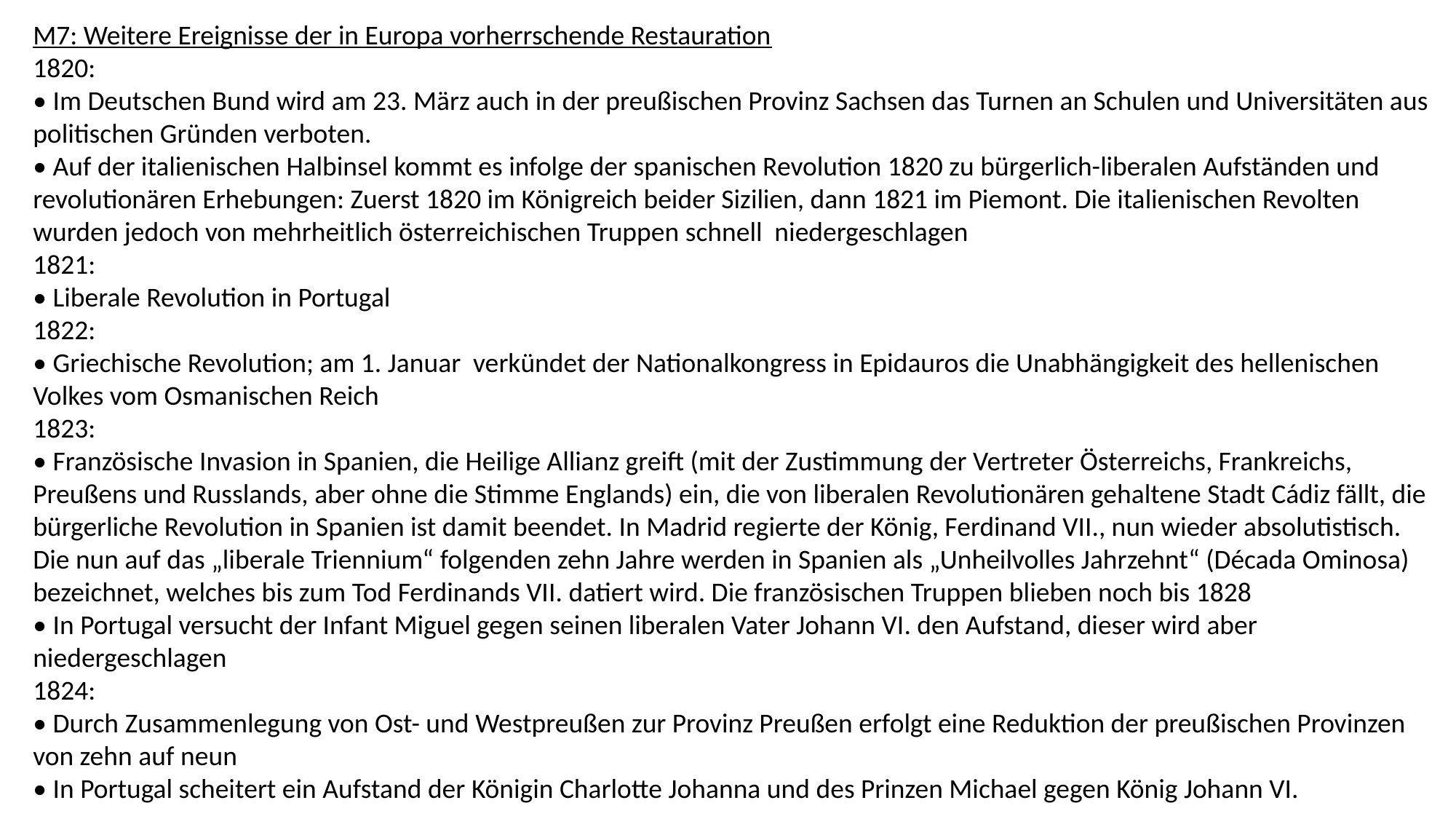

M7: Weitere Ereignisse der in Europa vorherrschende Restauration
1820:
• Im Deutschen Bund wird am 23. März auch in der preußischen Provinz Sachsen das Turnen an Schulen und Universitäten aus politischen Gründen verboten.
• Auf der italienischen Halbinsel kommt es infolge der spanischen Revolution 1820 zu bürgerlich-liberalen Aufständen und revolutionären Erhebungen: Zuerst 1820 im Königreich beider Sizilien, dann 1821 im Piemont. Die italienischen Revolten wurden jedoch von mehrheitlich österreichischen Truppen schnell  niedergeschlagen
1821:
• Liberale Revolution in Portugal
1822:
• Griechische Revolution; am 1. Januar  verkündet der Nationalkongress in Epidauros die Unabhängigkeit des hellenischen Volkes vom Osmanischen Reich
1823:
• Französische Invasion in Spanien, die Heilige Allianz greift (mit der Zustimmung der Vertreter Österreichs, Frankreichs, Preußens und Russlands, aber ohne die Stimme Englands) ein, die von liberalen Revolutionären gehaltene Stadt Cádiz fällt, die bürgerliche Revolution in Spanien ist damit beendet. In Madrid regierte der König, Ferdinand VII., nun wieder absolutistisch. Die nun auf das „liberale Triennium“ folgenden zehn Jahre werden in Spanien als „Unheilvolles Jahrzehnt“ (Década Ominosa) bezeichnet, welches bis zum Tod Ferdinands VII. datiert wird. Die französischen Truppen blieben noch bis 1828
• In Portugal versucht der Infant Miguel gegen seinen liberalen Vater Johann VI. den Aufstand, dieser wird aber niedergeschlagen
1824:
• Durch Zusammenlegung von Ost- und Westpreußen zur Provinz Preußen erfolgt eine Reduktion der preußischen Provinzen von zehn auf neun
• In Portugal scheitert ein Aufstand der Königin Charlotte Johanna und des Prinzen Michael gegen König Johann VI.